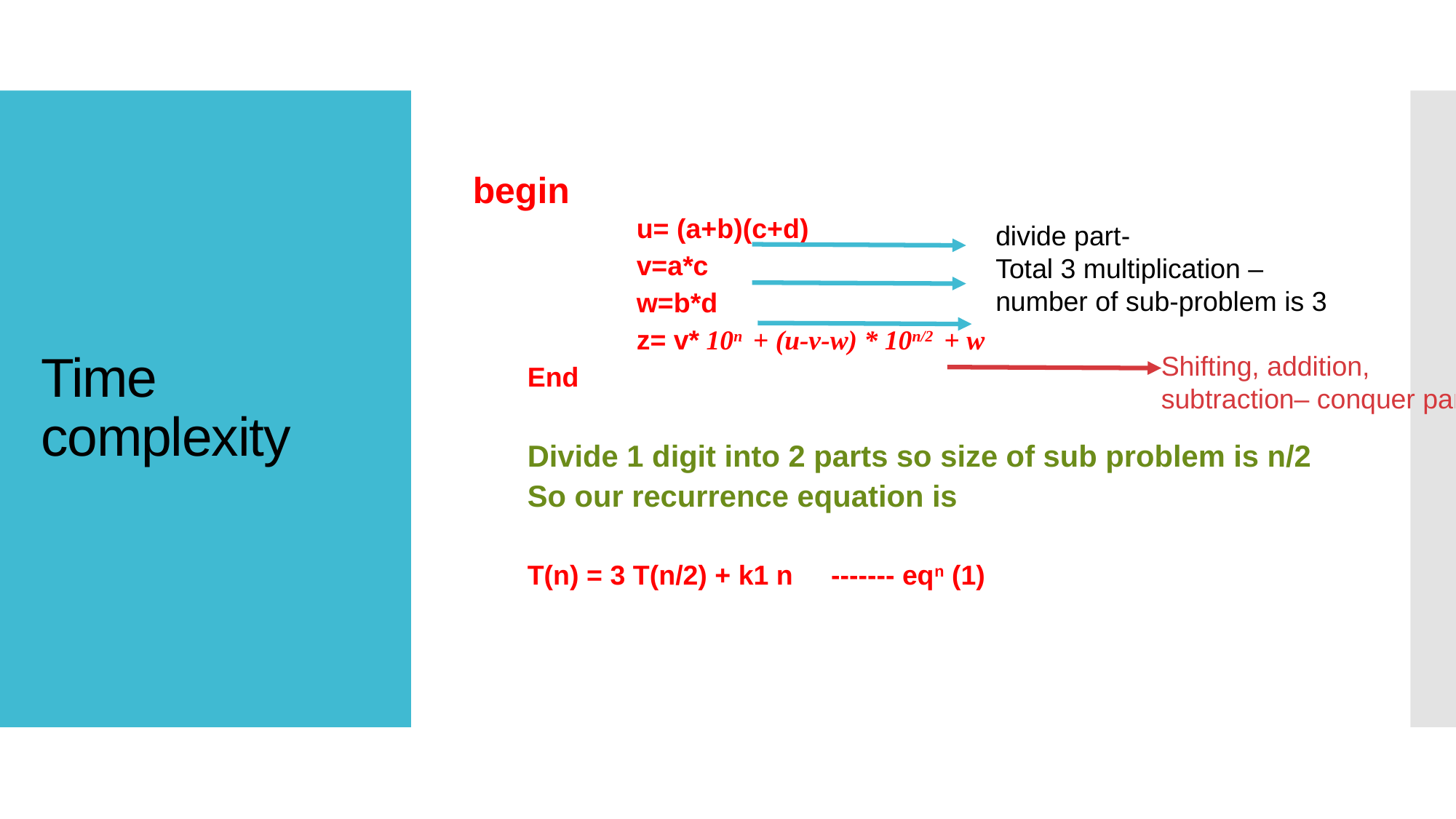

begin
	u= (a+b)(c+d)
	v=a*c
	w=b*d
	z= v* 10n  + (u-v-w) * 10n/2  + w
End

Divide 1 digit into 2 parts so size of sub problem is n/2
So our recurrence equation is

T(n) = 3 T(n/2) + k1 n     ------- eqn (1)

# Time complexity
divide part-
Total 3 multiplication –
number of sub-problem is 3
Shifting, addition, subtraction– conquer part